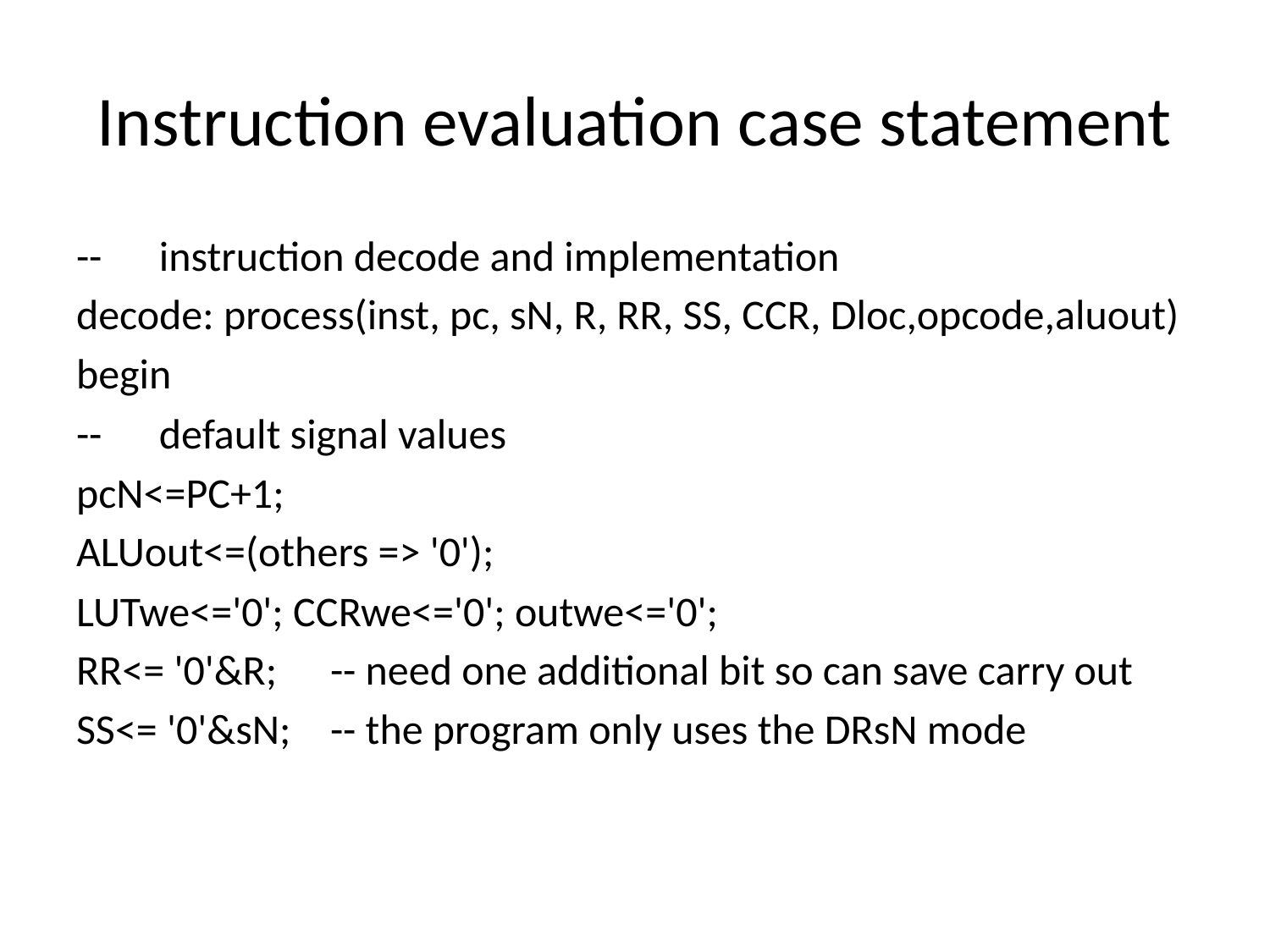

# Instruction evaluation case statement
--      instruction decode and implementation
decode: process(inst, pc, sN, R, RR, SS, CCR, Dloc,opcode,aluout)
begin
--      default signal values
pcN<=PC+1;
ALUout<=(others => '0');
LUTwe<='0'; CCRwe<='0'; outwe<='0';
RR<= '0'&R; 	-- need one additional bit so can save carry out
SS<= '0'&sN;	-- the program only uses the DRsN mode